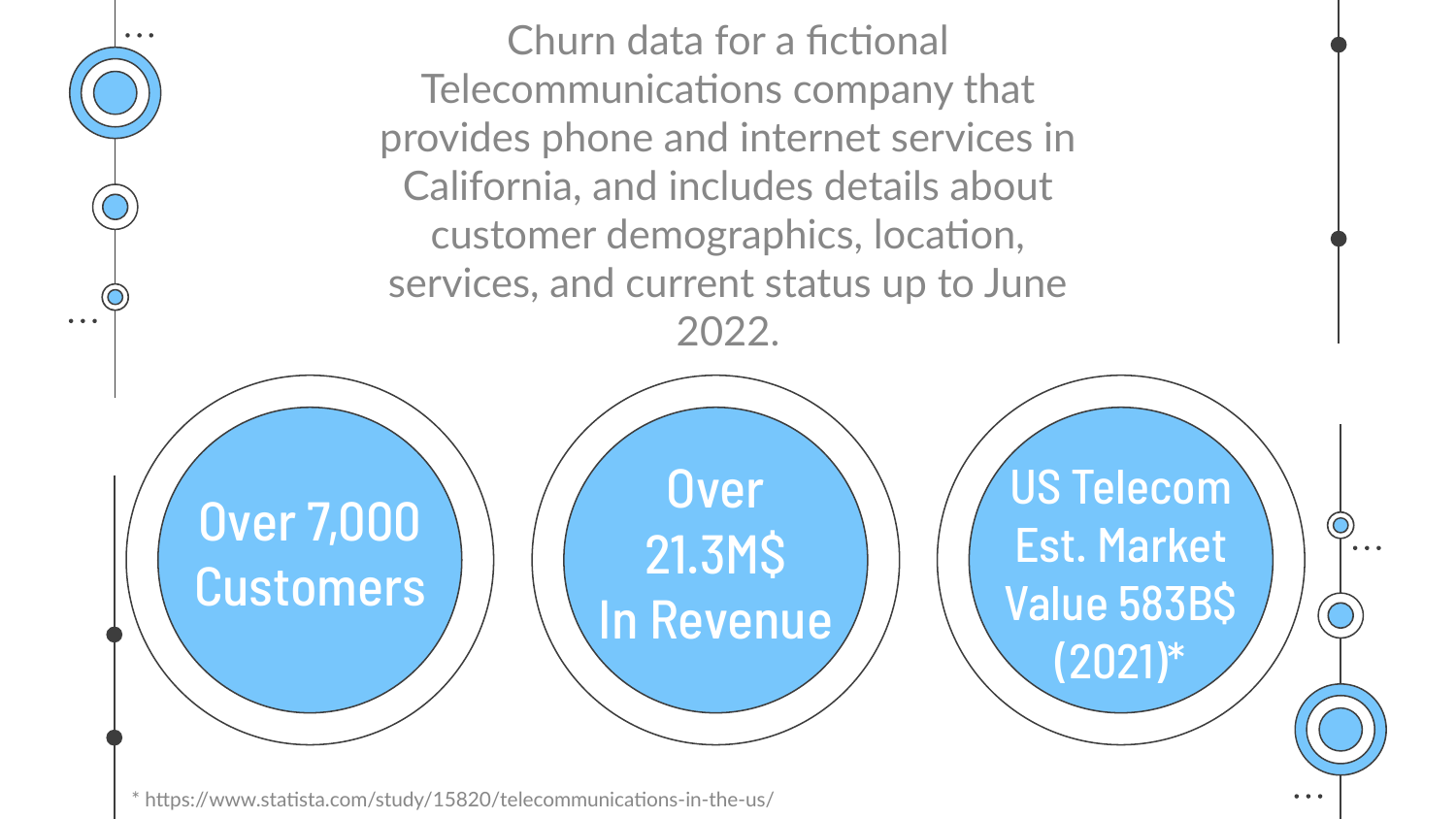

Churn data for a fictional Telecommunications company that provides phone and internet services in California, and includes details about customer demographics, location, services, and current status up to June 2022.

Over 7,000
Customers
Over 21.3M$
In Revenue
US Telecom Est. Market Value 583B$
(2021)*
* https://www.statista.com/study/15820/telecommunications-in-the-us/